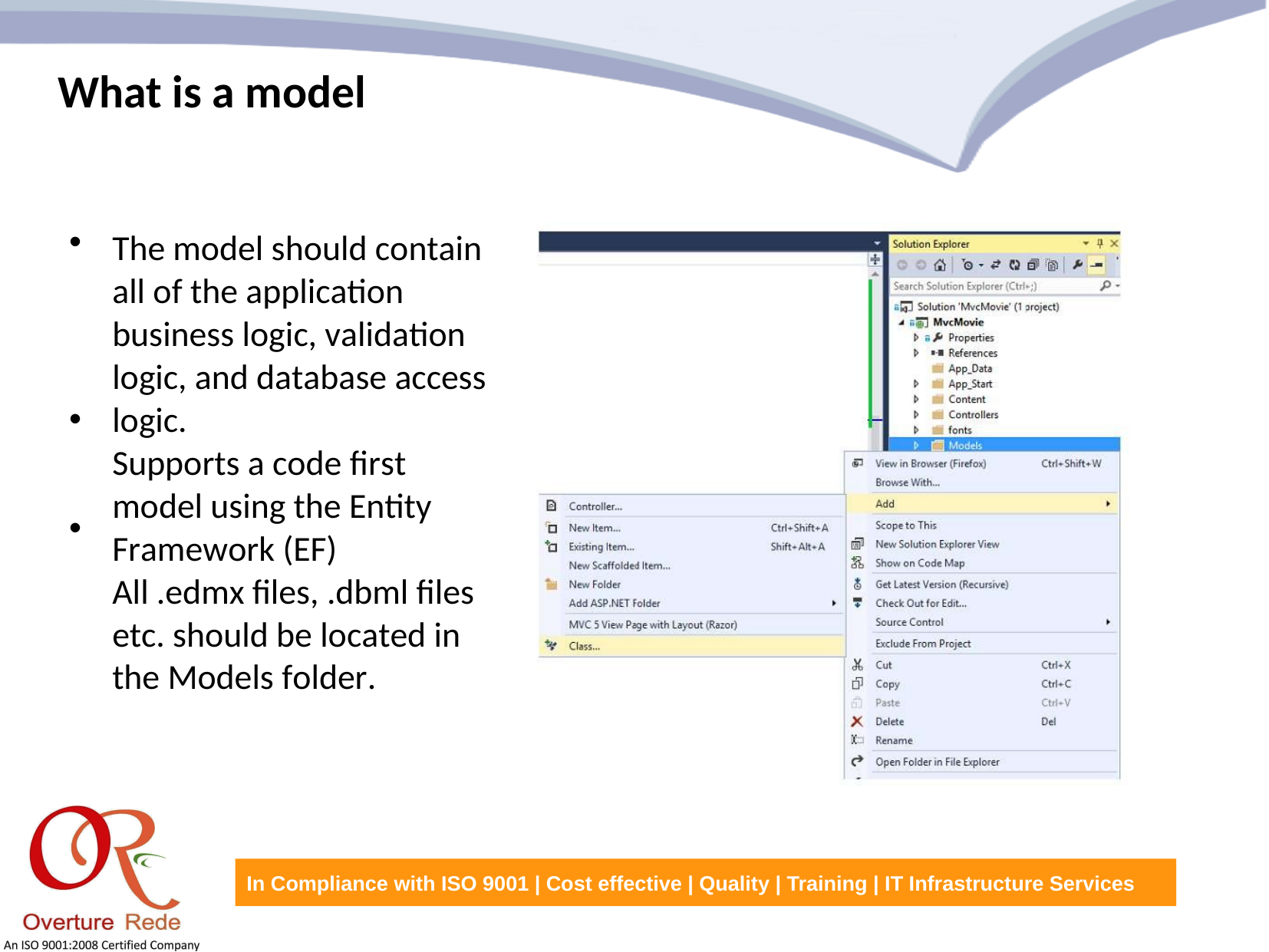

What is a model
•

The model should contain
all of the application
business logic, validation
logic, and database access
logic.
Supports a code first
model using the Entity
Framework (EF)
All .edmx files, .dbml files
etc. should be located in
the Models folder.
•
•